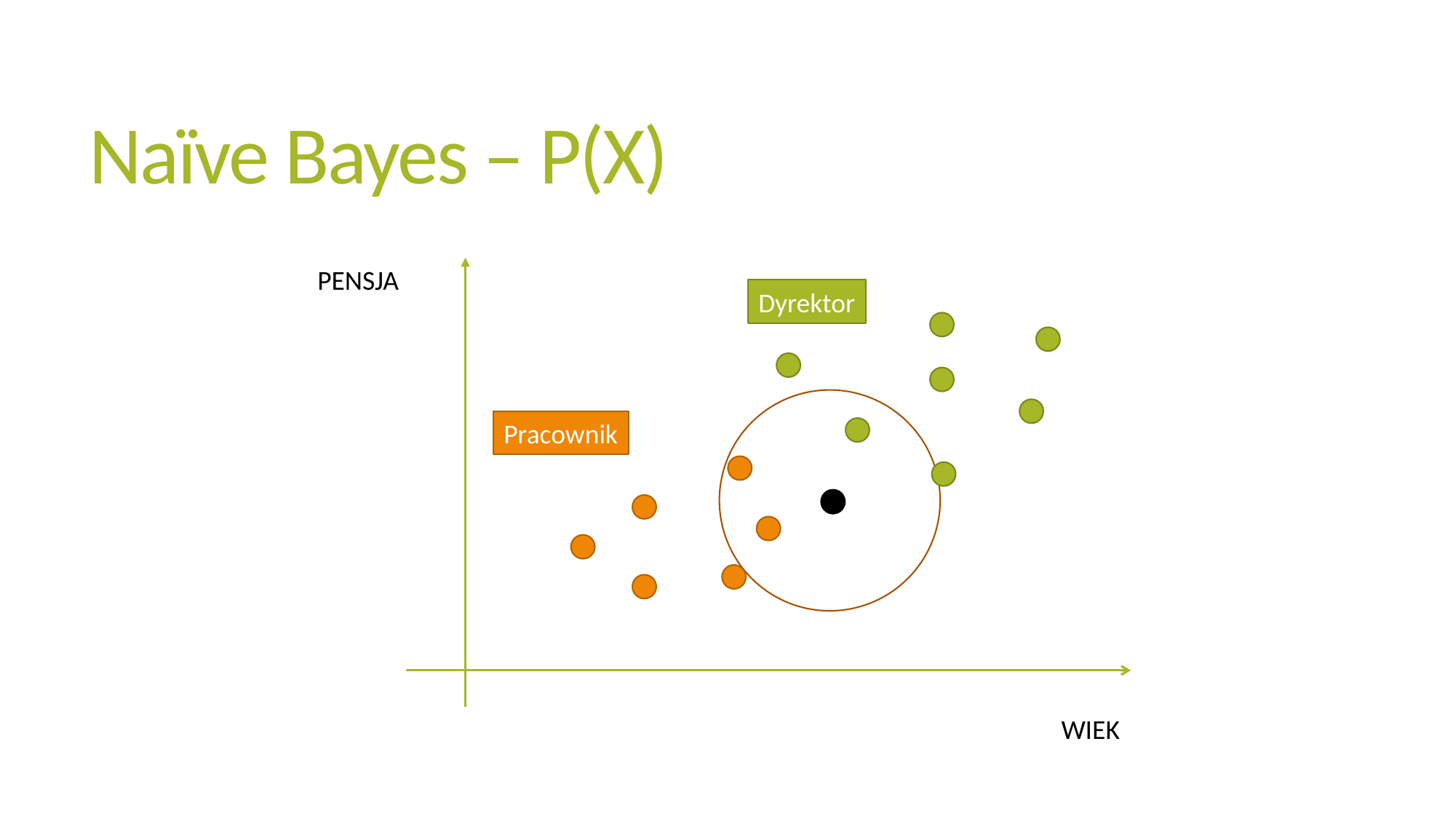

# Naïve Bayes – P(X)
PENSJA
Dyrektor

Pracownik

WIEK